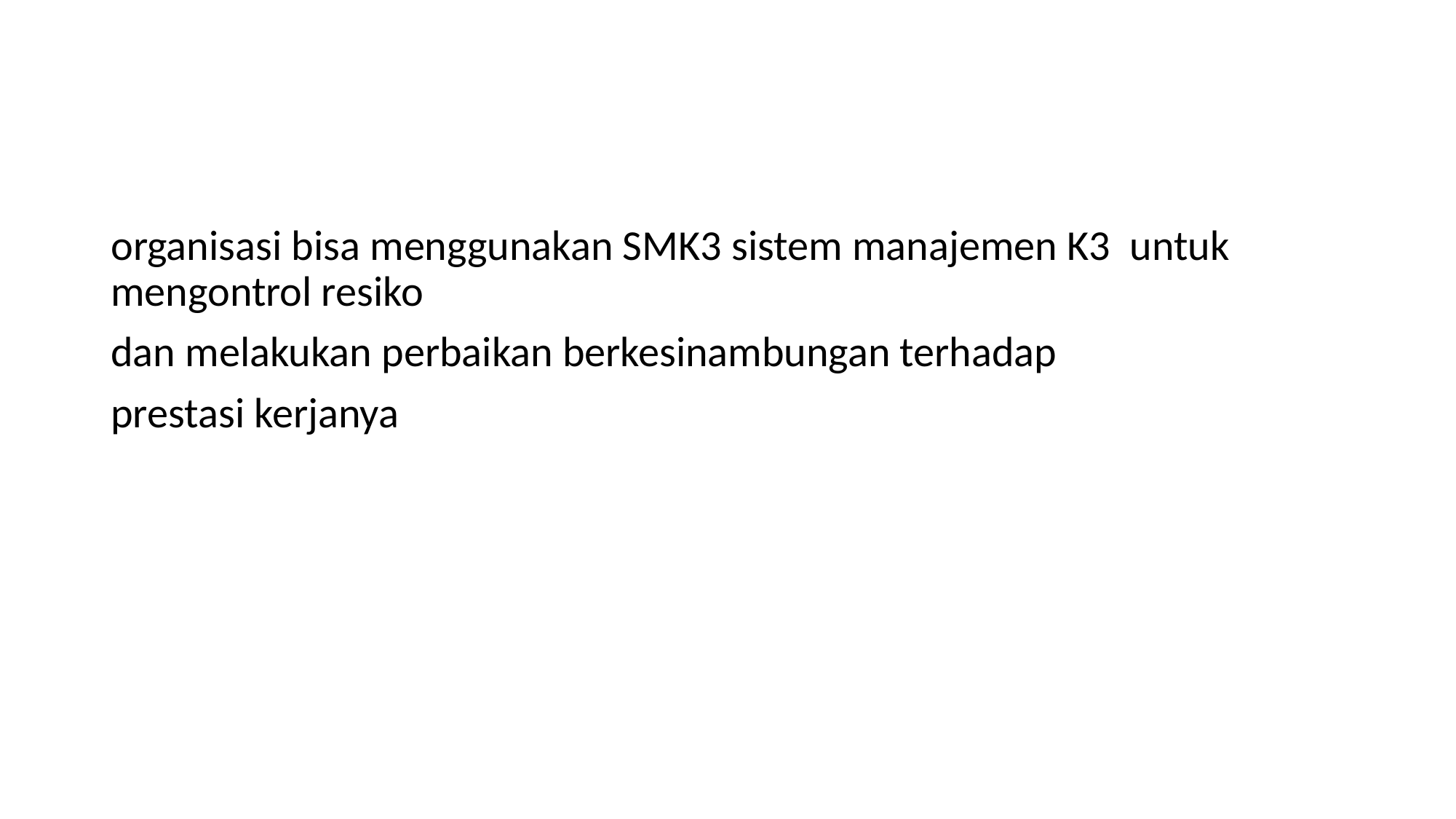

#
organisasi bisa menggunakan SMK3 sistem manajemen K3  untuk mengontrol resiko
dan melakukan perbaikan berkesinambungan terhadap
prestasi kerjanya